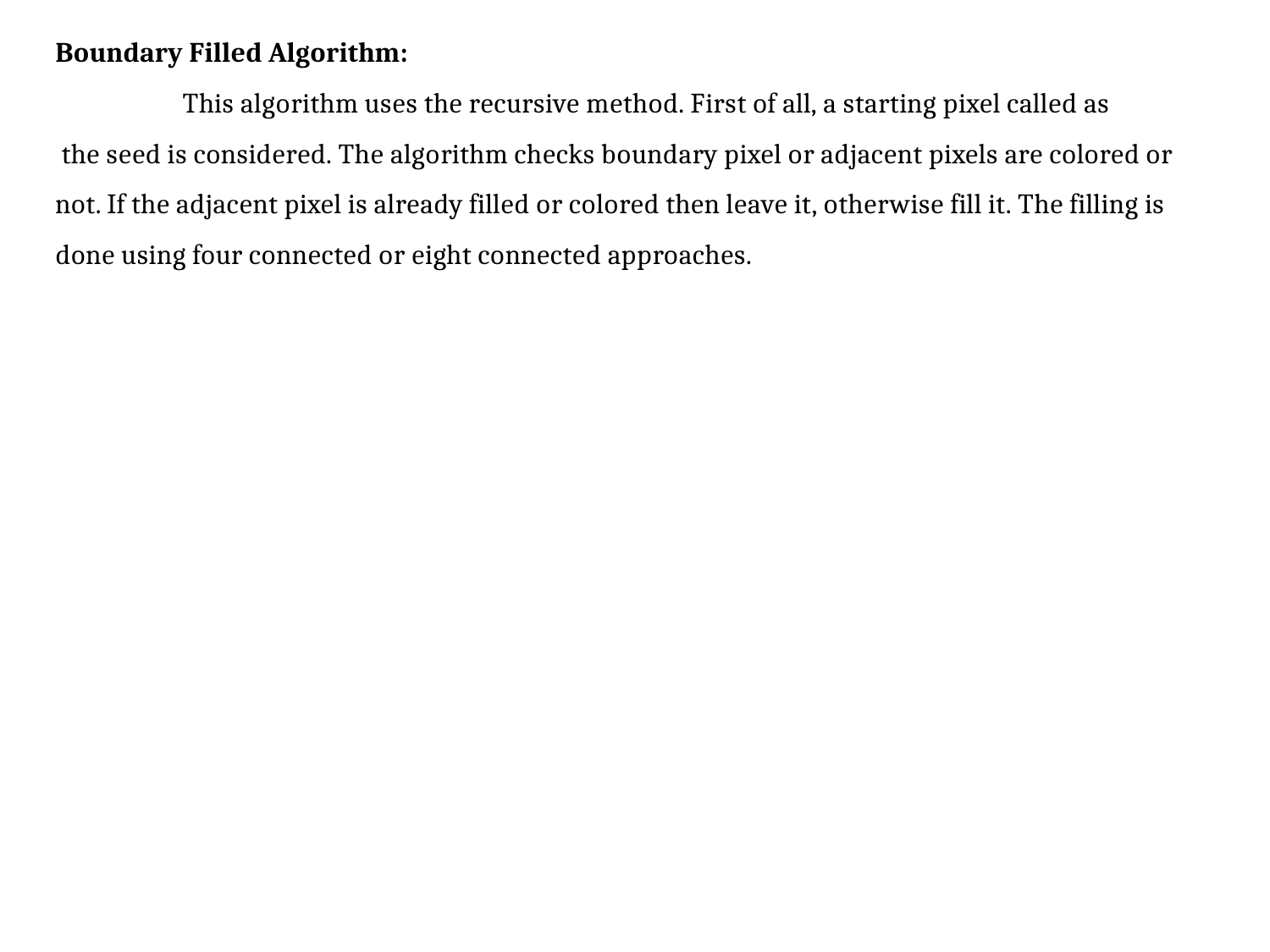

Boundary Filled Algorithm:
	This algorithm uses the recursive method. First of all, a starting pixel called as
 the seed is considered. The algorithm checks boundary pixel or adjacent pixels are colored or not. If the adjacent pixel is already filled or colored then leave it, otherwise fill it. The filling is done using four connected or eight connected approaches.